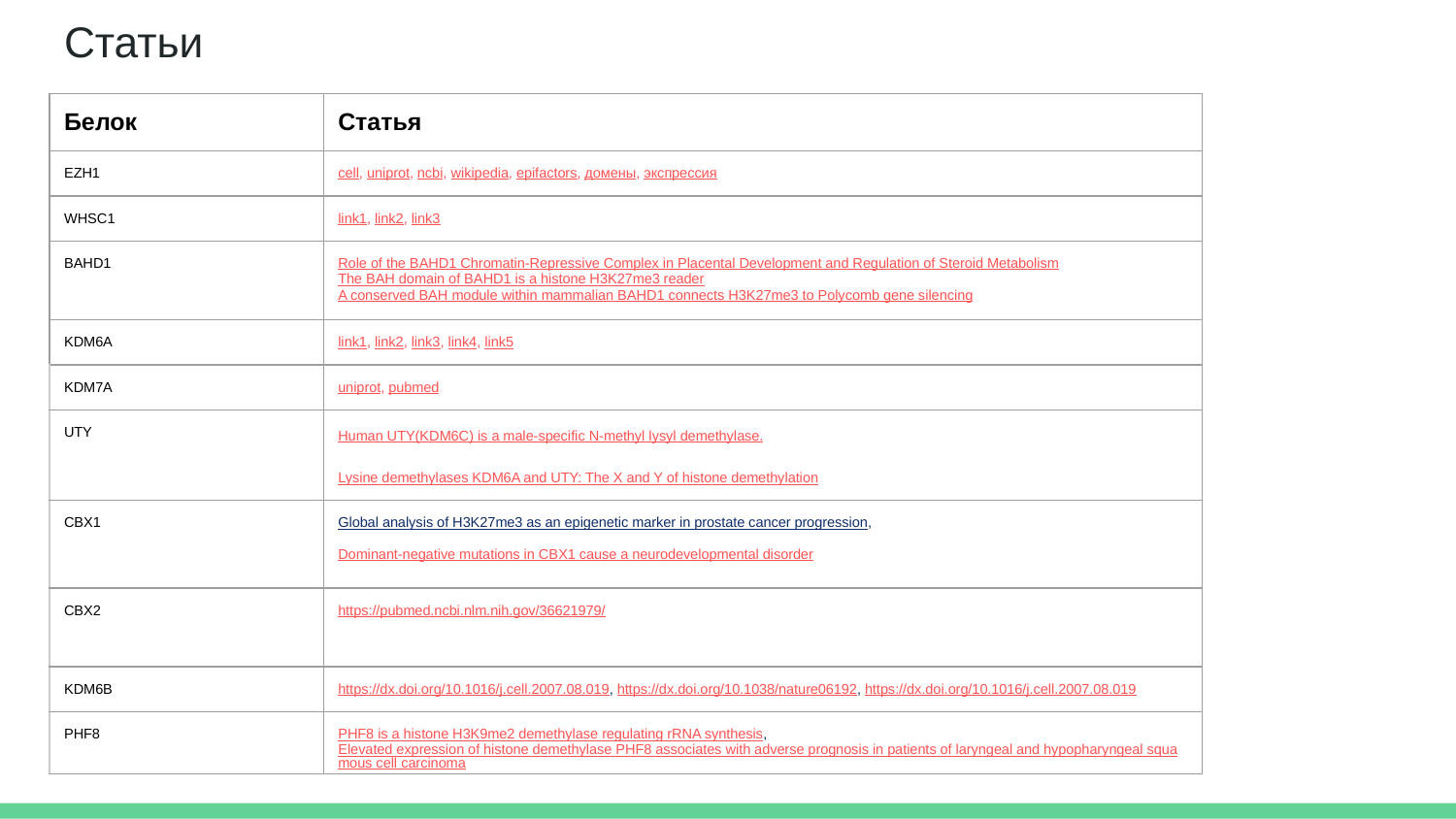

# Статьи
| Белок | Статья |
| --- | --- |
| EZH1 | cell, uniprot, ncbi, wikipedia, epifactors, домены, экспрессия |
| WHSC1 | link1, link2, link3 |
| BAHD1 | Role of the BAHD1 Chromatin-Repressive Complex in Placental Development and Regulation of Steroid Metabolism The BAH domain of BAHD1 is a histone H3K27me3 reader A conserved BAH module within mammalian BAHD1 connects H3K27me3 to Polycomb gene silencing |
| KDM6A | link1, link2, link3, link4, link5 |
| KDM7A | uniprot, pubmed |
| UTY | Human UTY(KDM6C) is a male-specific N-methyl lysyl demethylase. Lysine demethylases KDM6A and UTY: The X and Y of histone demethylation |
| CBX1 | Global analysis of H3K27me3 as an epigenetic marker in prostate cancer progression, Dominant-negative mutations in CBX1 cause a neurodevelopmental disorder |
| CBX2 | https://pubmed.ncbi.nlm.nih.gov/36621979/ |
| KDM6B | https://dx.doi.org/10.1016/j.cell.2007.08.019, https://dx.doi.org/10.1038/nature06192, https://dx.doi.org/10.1016/j.cell.2007.08.019 |
| PHF8 | PHF8 is a histone H3K9me2 demethylase regulating rRNA synthesis, Elevated expression of histone demethylase PHF8 associates with adverse prognosis in patients of laryngeal and hypopharyngeal squamous cell carcinoma |